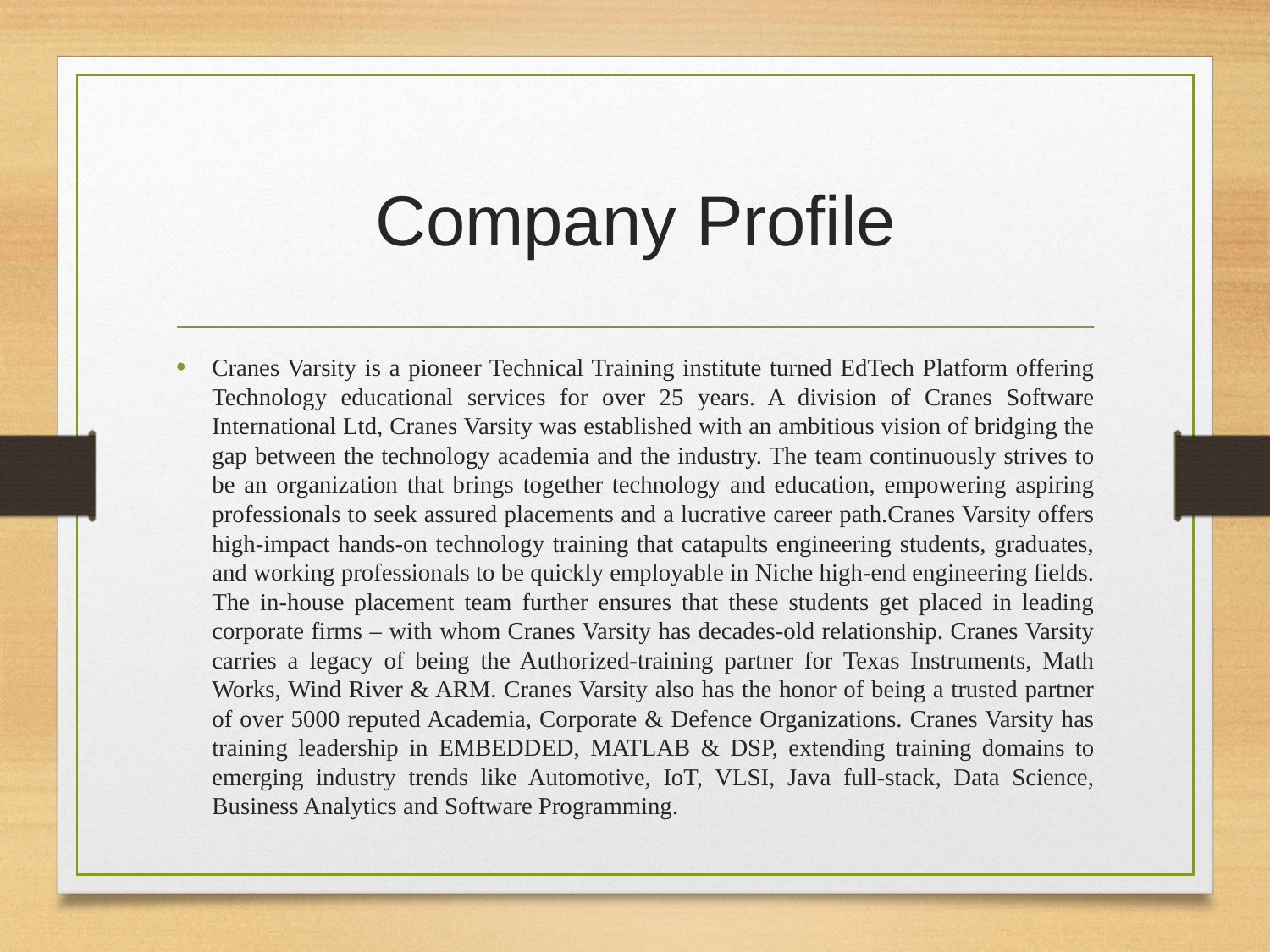

# Company Profile
Cranes Varsity is a pioneer Technical Training institute turned EdTech Platform offering Technology educational services for over 25 years. A division of Cranes Software International Ltd, Cranes Varsity was established with an ambitious vision of bridging the gap between the technology academia and the industry. The team continuously strives to be an organization that brings together technology and education, empowering aspiring professionals to seek assured placements and a lucrative career path.Cranes Varsity offers high-impact hands-on technology training that catapults engineering students, graduates, and working professionals to be quickly employable in Niche high-end engineering fields. The in-house placement team further ensures that these students get placed in leading corporate firms – with whom Cranes Varsity has decades-old relationship. Cranes Varsity carries a legacy of being the Authorized-training partner for Texas Instruments, Math Works, Wind River & ARM. Cranes Varsity also has the honor of being a trusted partner of over 5000 reputed Academia, Corporate & Defence Organizations. Cranes Varsity has training leadership in EMBEDDED, MATLAB & DSP, extending training domains to emerging industry trends like Automotive, IoT, VLSI, Java full-stack, Data Science, Business Analytics and Software Programming.